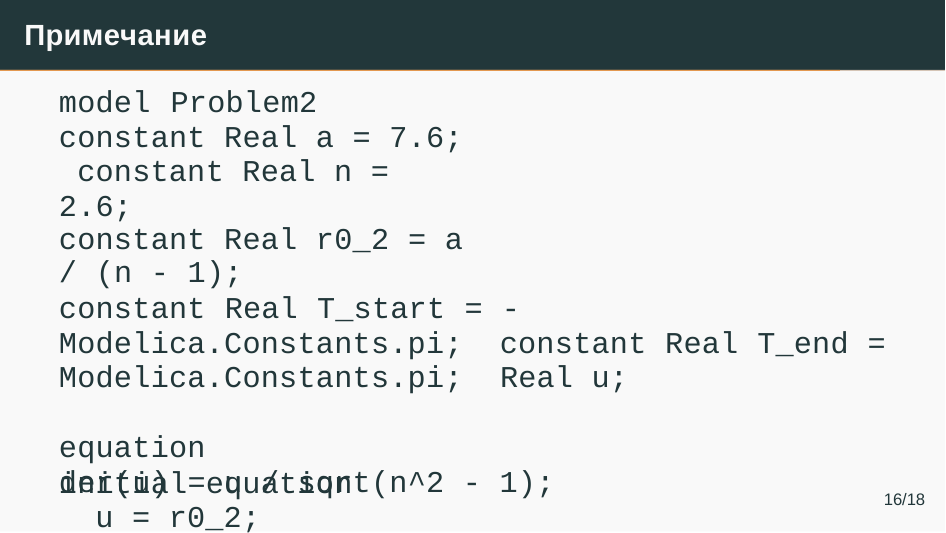

# Примечание

model Problem2  constant Real a = 7.6;  constant Real n = 2.6;
constant Real r0_2 = a / (n - 1);
constant Real T_start = -Modelica.Constants.pi;  constant Real T_end = Modelica.Constants.pi;  Real u;

equation
der(u) = u / sqrt(n^2 - 1);
initial equation   u = r0_2;
16/18